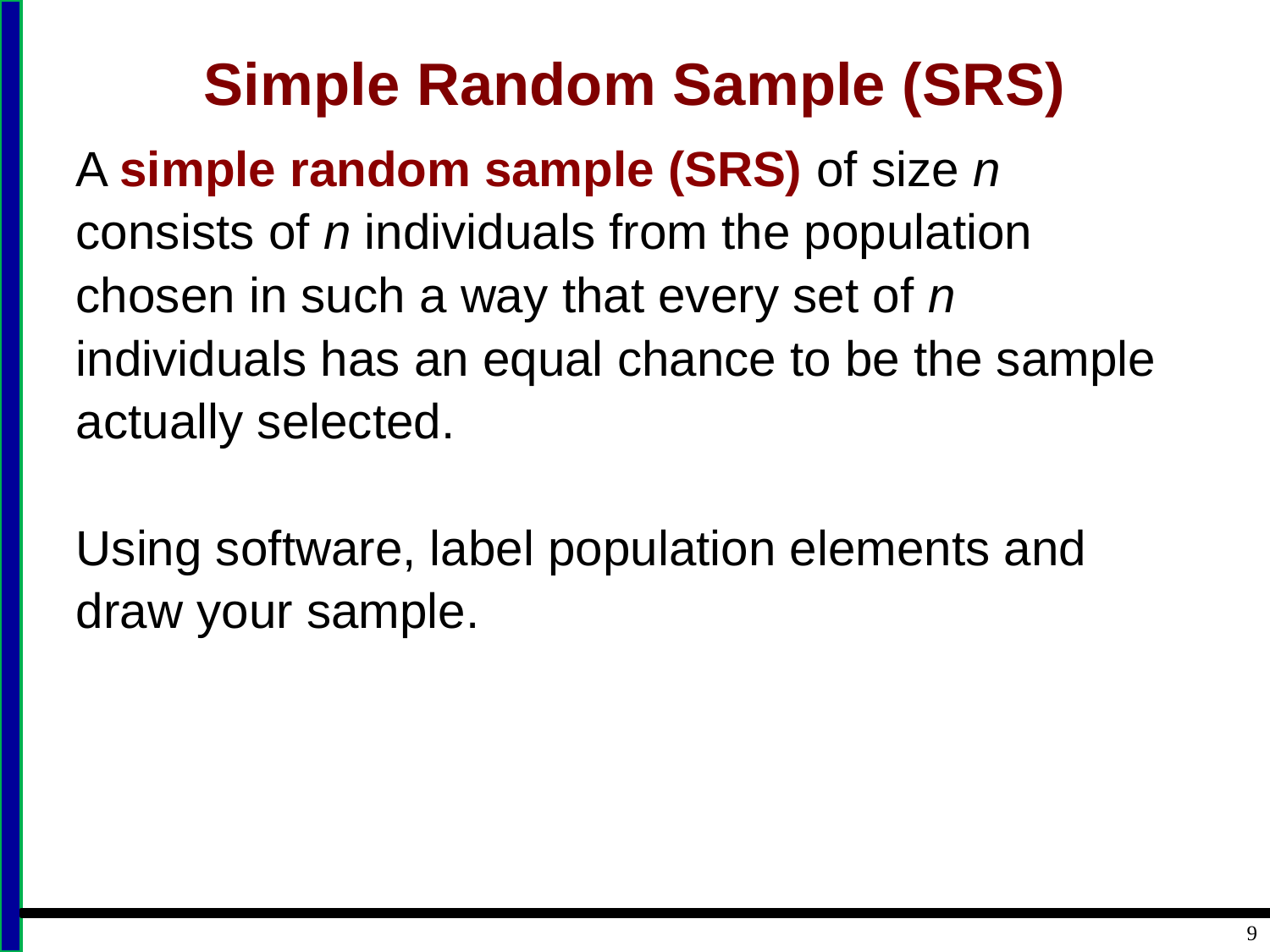

# Simple Random Sample (SRS)
A simple random sample (SRS) of size n
consists of n individuals from the population
chosen in such a way that every set of n
individuals has an equal chance to be the sample
actually selected.

Using software, label population elements and
draw your sample.